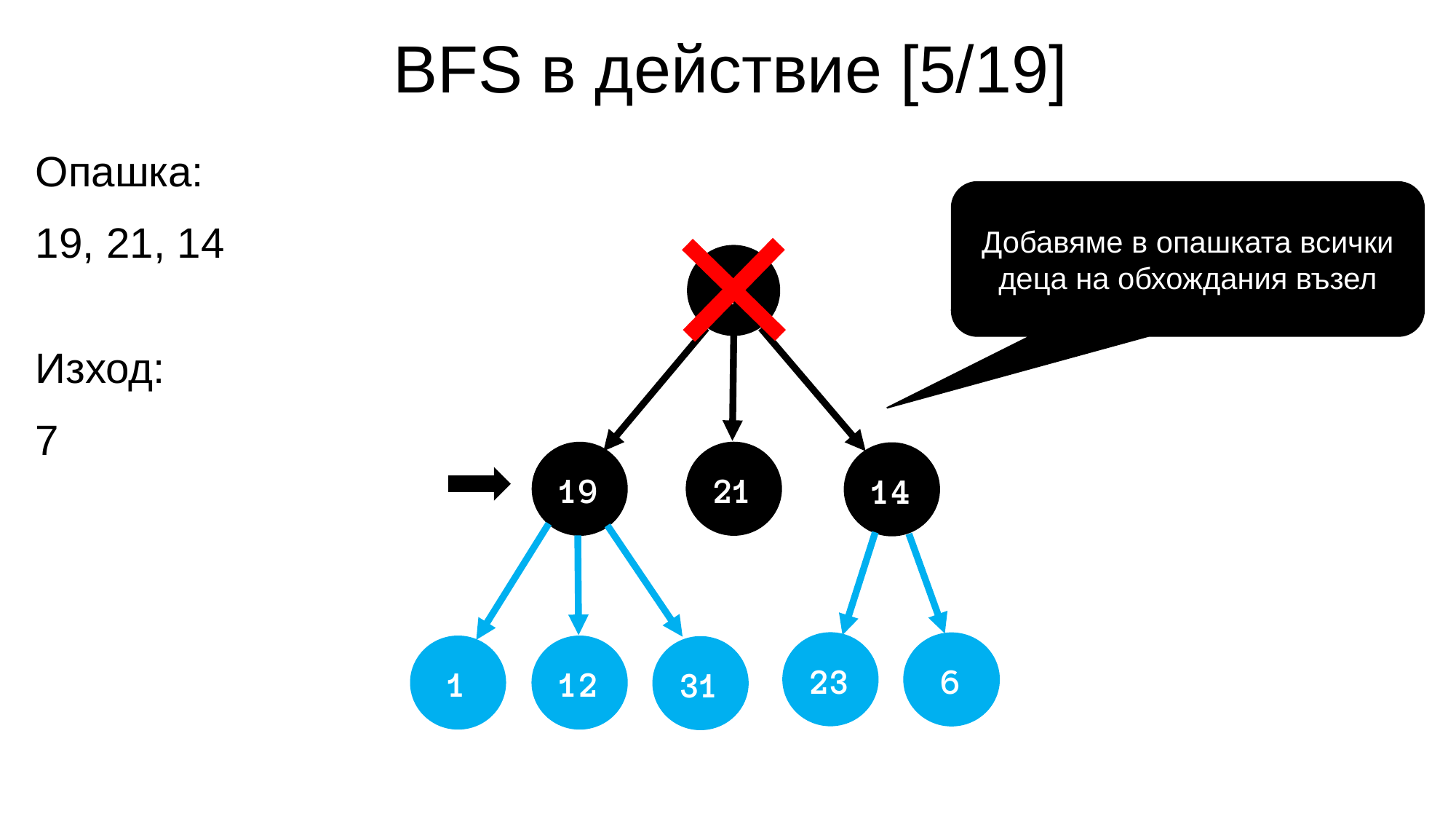

BFS в действие [5/19]
Опашка:
19, 21, 14

Изход:
7
Добавяме в опашката всички деца на обхождания възел

7
21
19
14
23
6
12
1
31